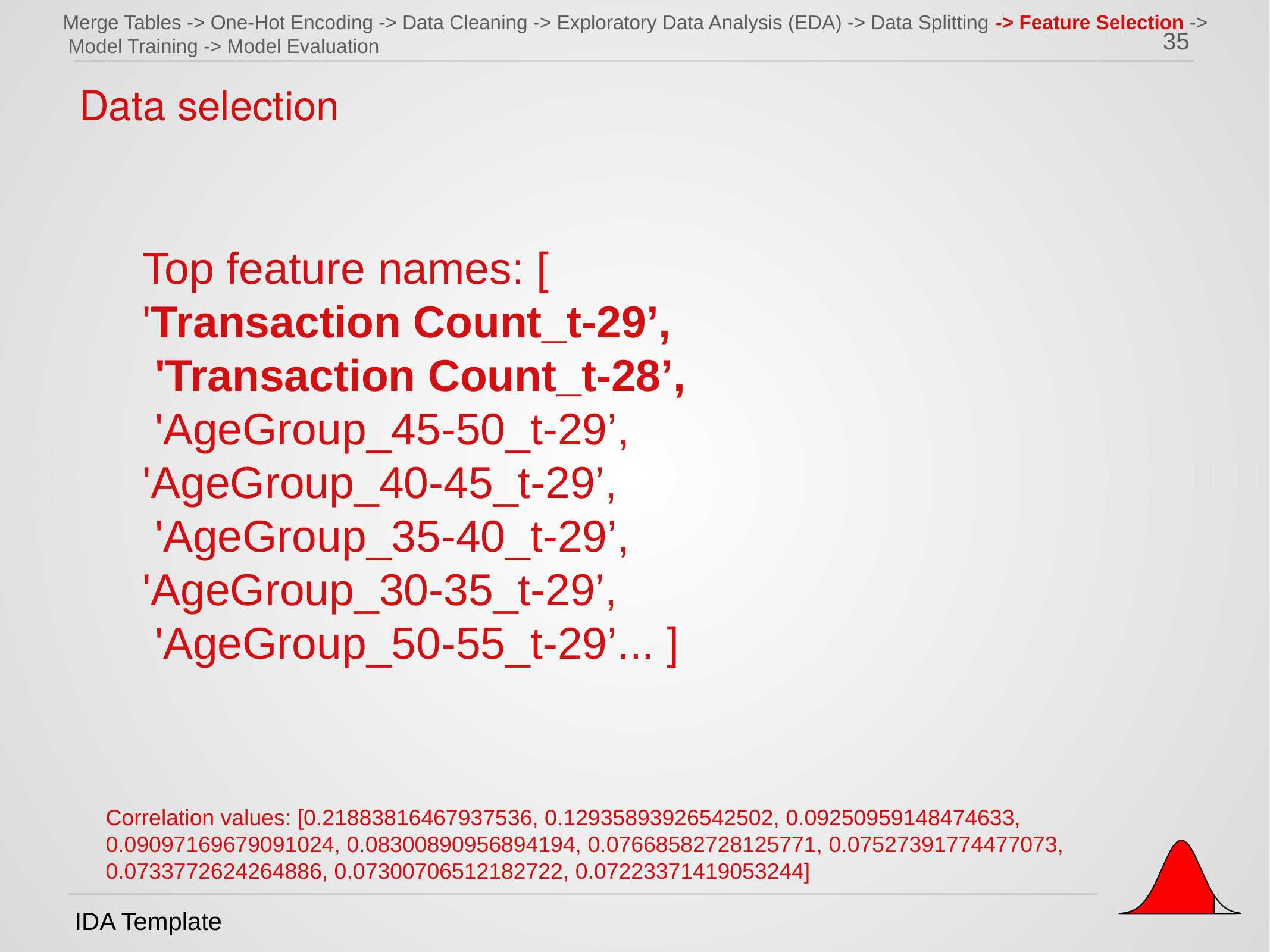

Merge Tables -> One-Hot Encoding -> Data Cleaning -> Exploratory Data Analysis (EDA) -> Data Splitting -> Feature Selection ->
 Model Training -> Model Evaluation
35
Data selection

Top feature names: [
'Transaction Count_t-29’,
 'Transaction Count_t-28’,
 'AgeGroup_45-50_t-29’,
'AgeGroup_40-45_t-29’,
 'AgeGroup_35-40_t-29’,
'AgeGroup_30-35_t-29’,
 'AgeGroup_50-55_t-29’... ]
Correlation values: [0.21883816467937536, 0.12935893926542502, 0.09250959148474633, 0.09097169679091024, 0.08300890956894194, 0.07668582728125771, 0.07527391774477073, 0.0733772624264886, 0.07300706512182722, 0.07223371419053244]
IDA Template